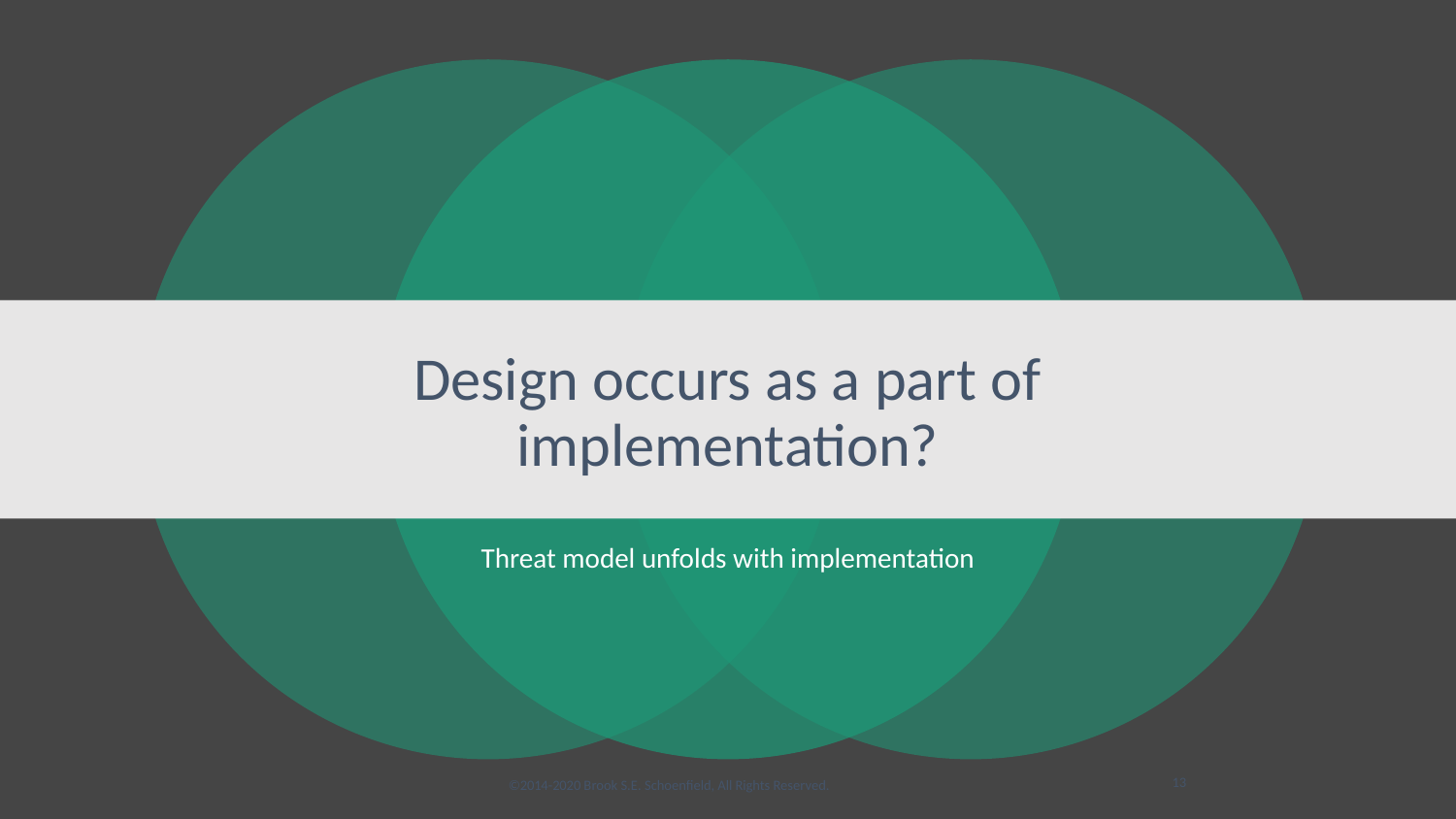

# Design occurs as a part of implementation?
Threat model unfolds with implementation